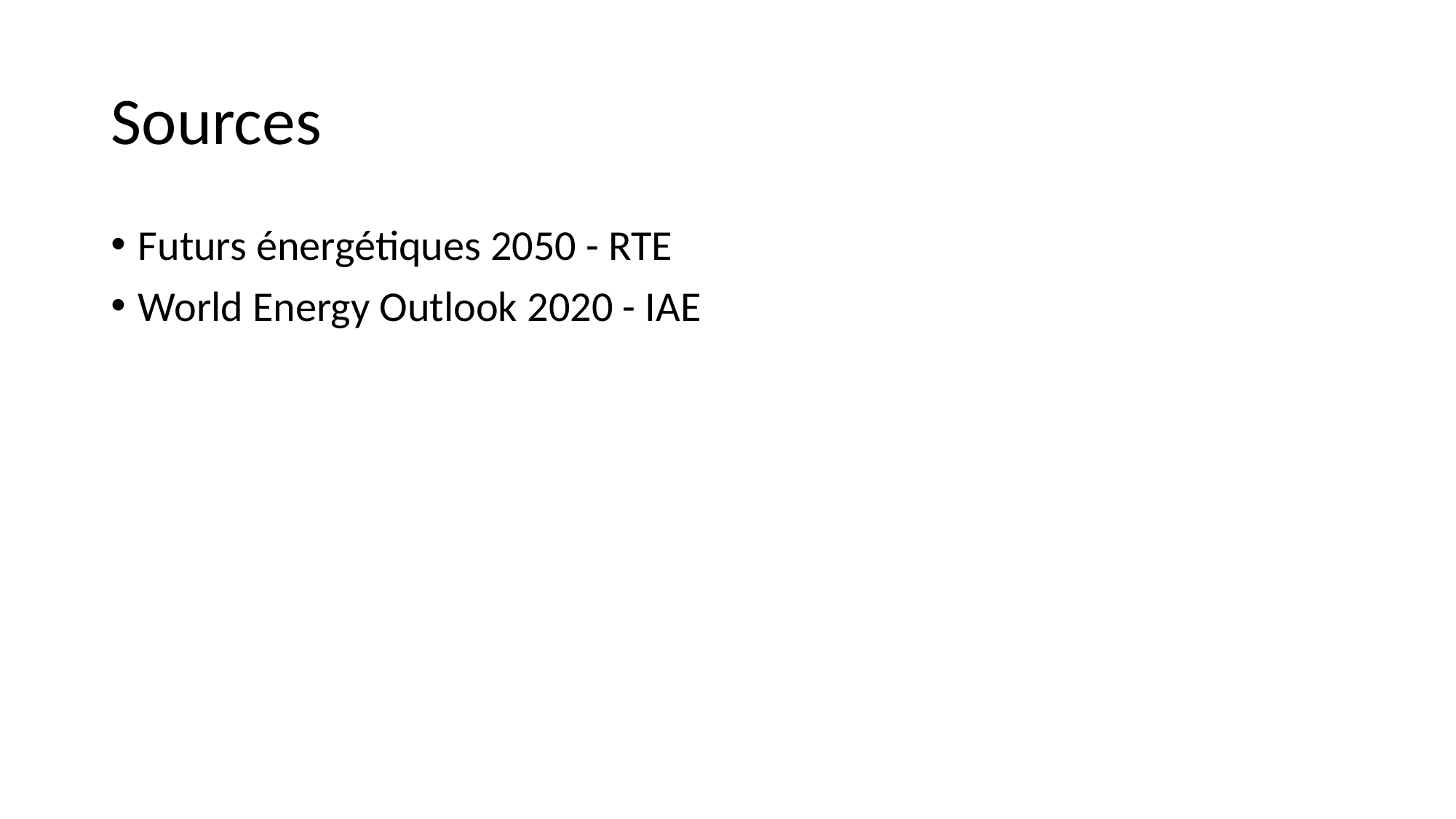

# Sources
Futurs énergétiques 2050 - RTE
World Energy Outlook 2020 - IAE